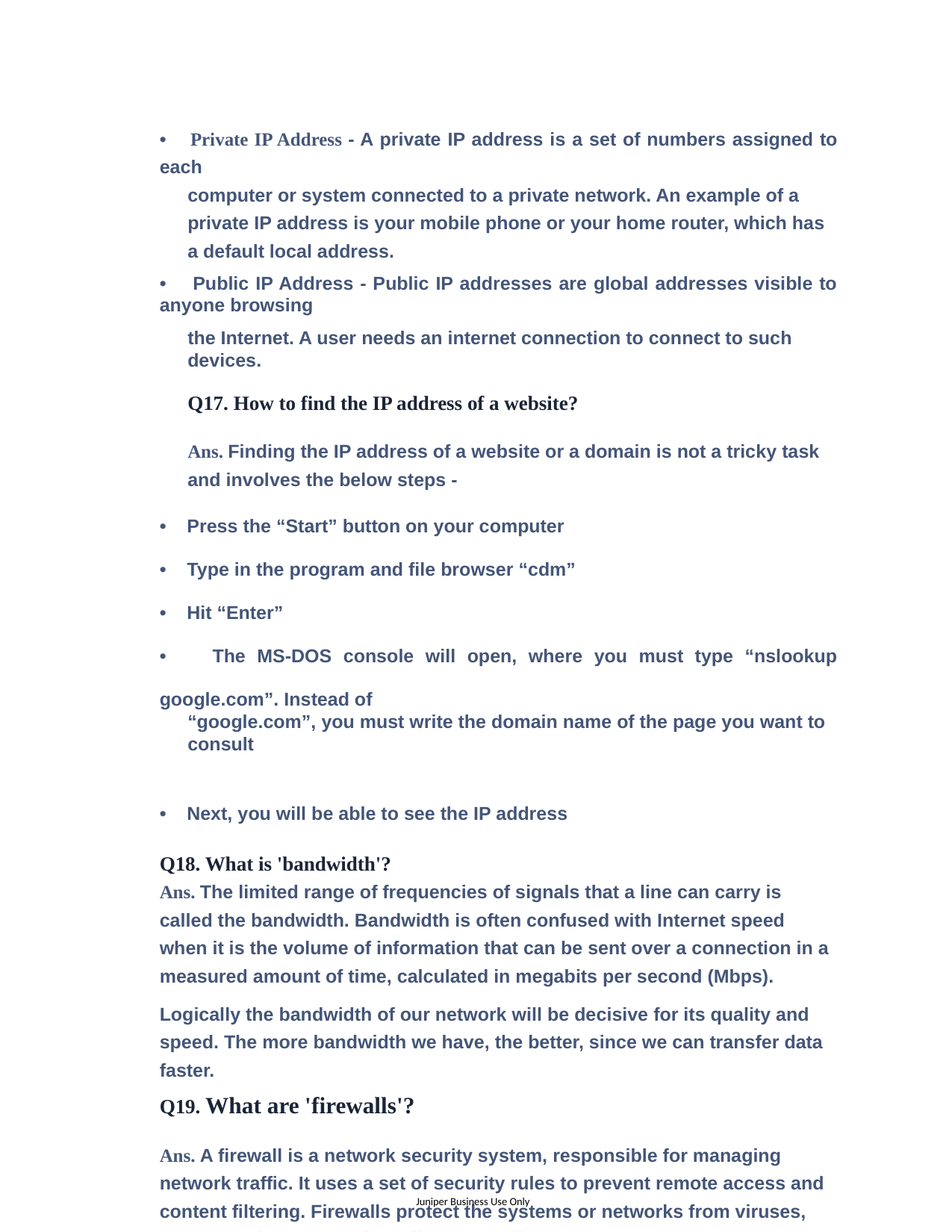

•    Private IP Address - A private IP address is a set of numbers assigned to each
computer or system connected to a private network. An example of a private IP address is your mobile phone or your home router, which has a default local address.
•    Public IP Address - Public IP addresses are global addresses visible to anyone browsing
the Internet. A user needs an internet connection to connect to such devices.
Q17. How to find the IP address of a website?
Ans. Finding the IP address of a website or a domain is not a tricky task and involves the below steps -
•    Press the “Start” button on your computer
•    Type in the program and file browser “cdm”
•    Hit “Enter”
•    The MS-DOS console will open, where you must type “nslookup google.com”. Instead of
“google.com”, you must write the domain name of the page you want to consult
•    Next, you will be able to see the IP address
Q18. What is 'bandwidth'?
Ans. The limited range of frequencies of signals that a line can carry is called the bandwidth. Bandwidth is often confused with Internet speed when it is the volume of information that can be sent over a connection in a measured amount of time, calculated in megabits per second (Mbps).
Logically the bandwidth of our network will be decisive for its quality and speed. The more bandwidth we have, the better, since we can transfer data faster.
Q19. What are 'firewalls'?
Ans. A firewall is a network security system, responsible for managing network traffic. It uses a set of security rules to prevent remote access and content filtering. Firewalls protect the systems or networks from viruses, worms, malware, etc. Firewalls are usually of two types -
Juniper Business Use Only